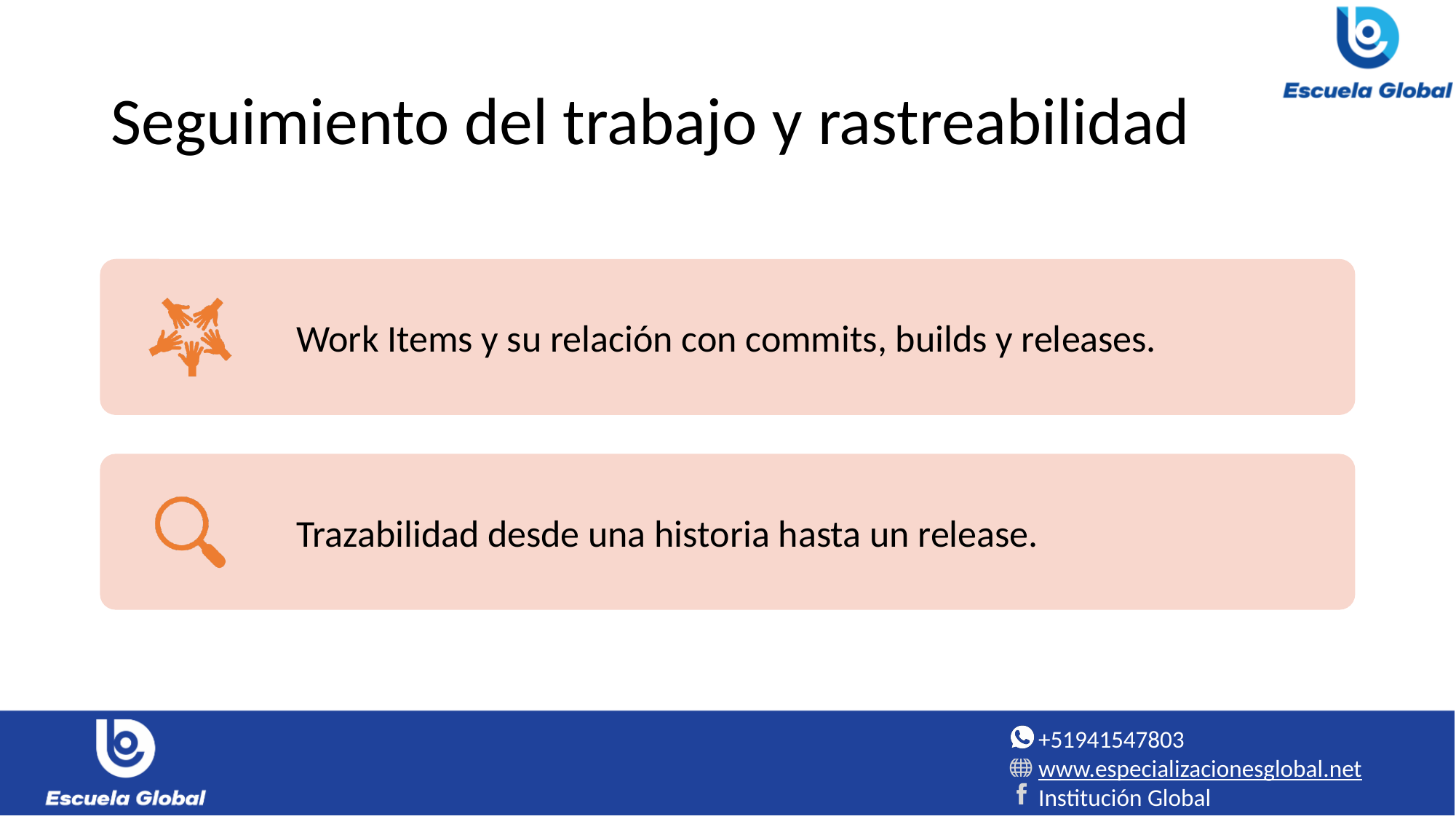

# Seguimiento del trabajo y rastreabilidad
Work Items y su relación con commits, builds y releases.
Trazabilidad desde una historia hasta un release.